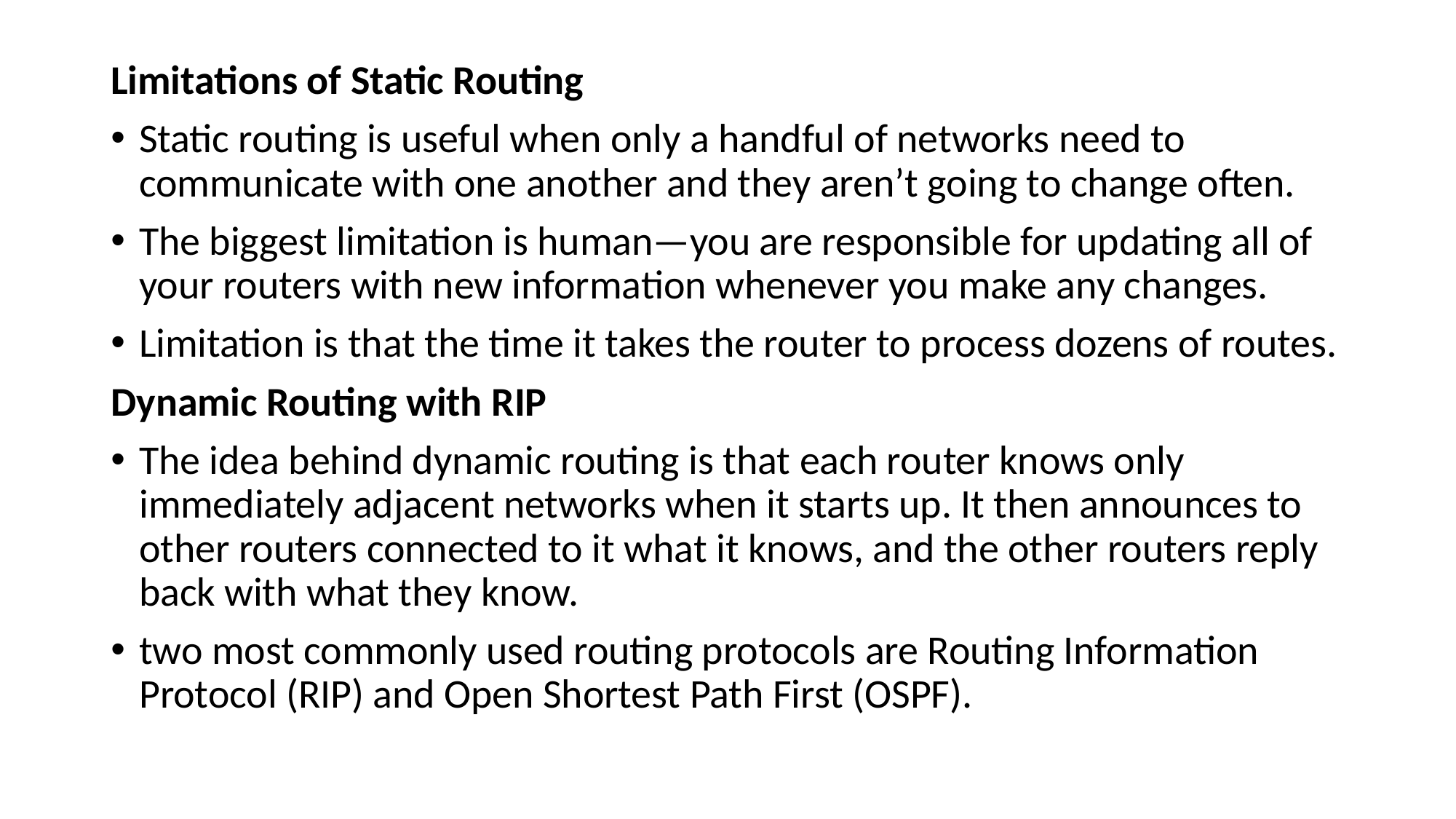

Limitations of Static Routing
Static routing is useful when only a handful of networks need to communicate with one another and they aren’t going to change often.
The biggest limitation is human—you are responsible for updating all of your routers with new information whenever you make any changes.
Limitation is that the time it takes the router to process dozens of routes.
Dynamic Routing with RIP
The idea behind dynamic routing is that each router knows only immediately adjacent networks when it starts up. It then announces to other routers connected to it what it knows, and the other routers reply back with what they know.
two most commonly used routing protocols are Routing Information Protocol (RIP) and Open Shortest Path First (OSPF).